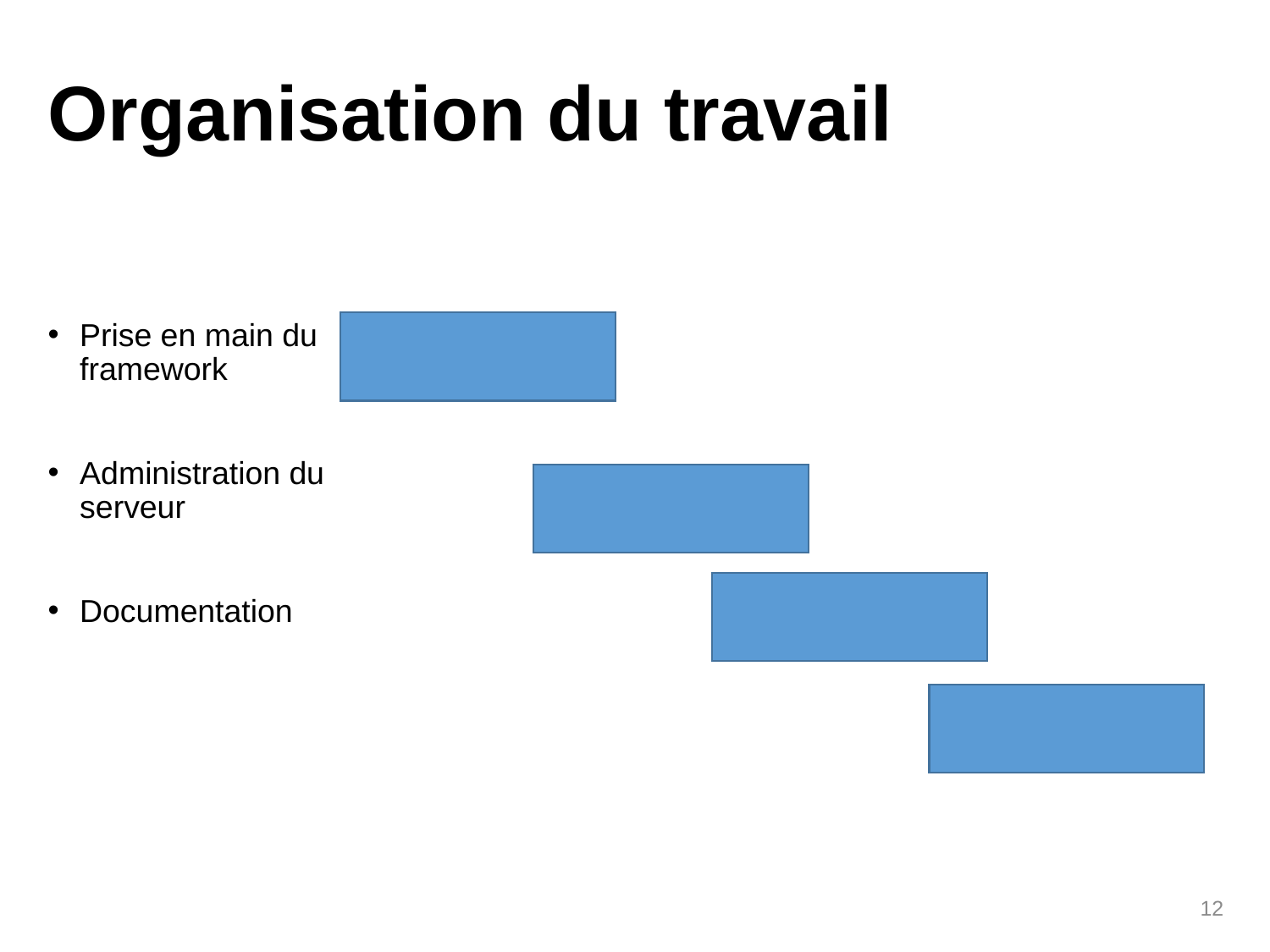

# Organisation du travail
Prise en main du framework

Administration du serveur

Documentation

12